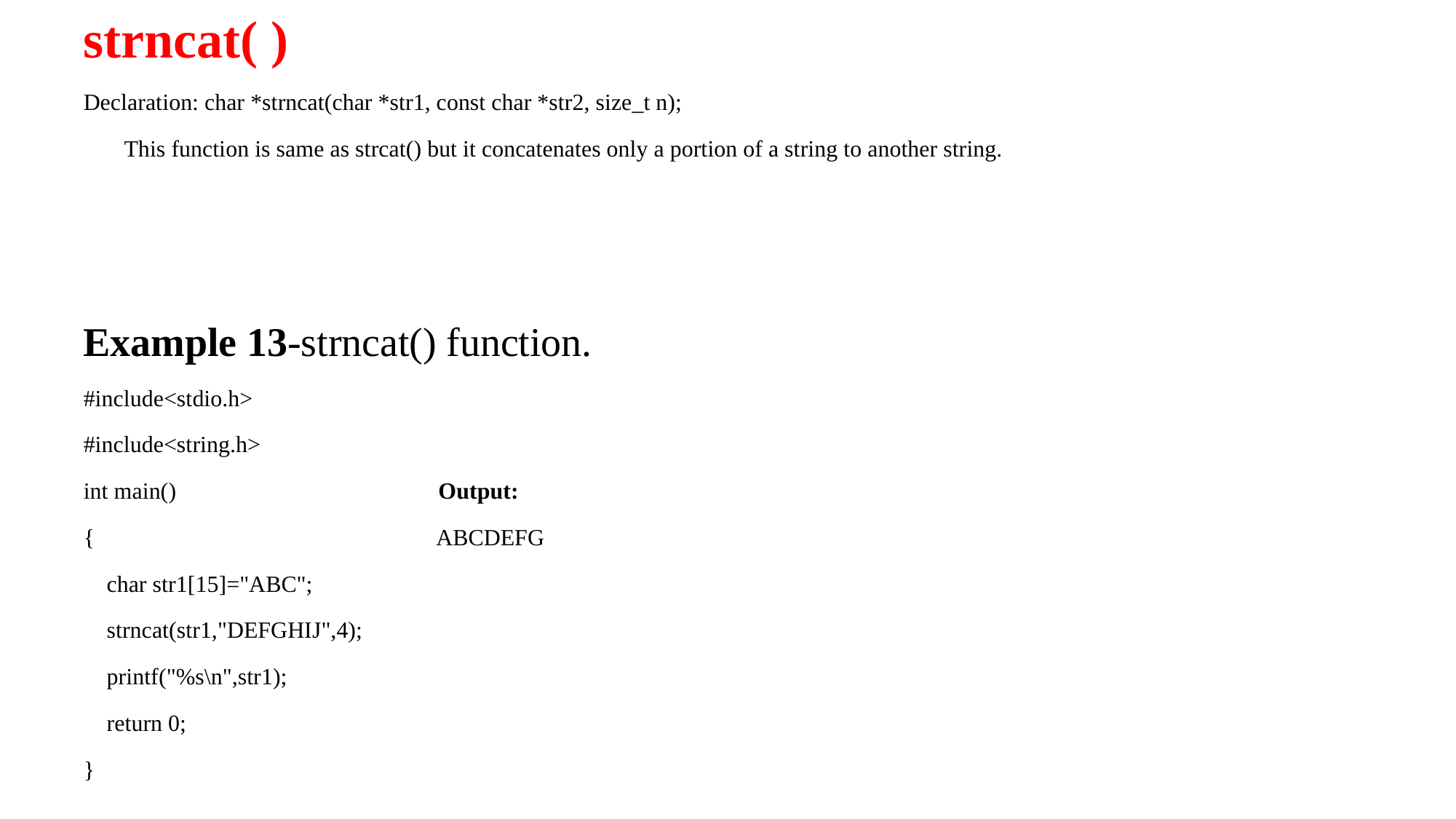

strncat( )
Declaration: char *strncat(char *str1, const char *str2, size_t n);
       This function is same as strcat() but it concatenates only a portion of a string to another string.

Example 13-strncat() function.
#include<stdio.h>
#include<string.h>
int main()                                             Output:
{                                                           ABCDEFG
    char str1[15]="ABC";
    strncat(str1,"DEFGHIJ",4);
    printf("%s\n",str1);
    return 0;
}